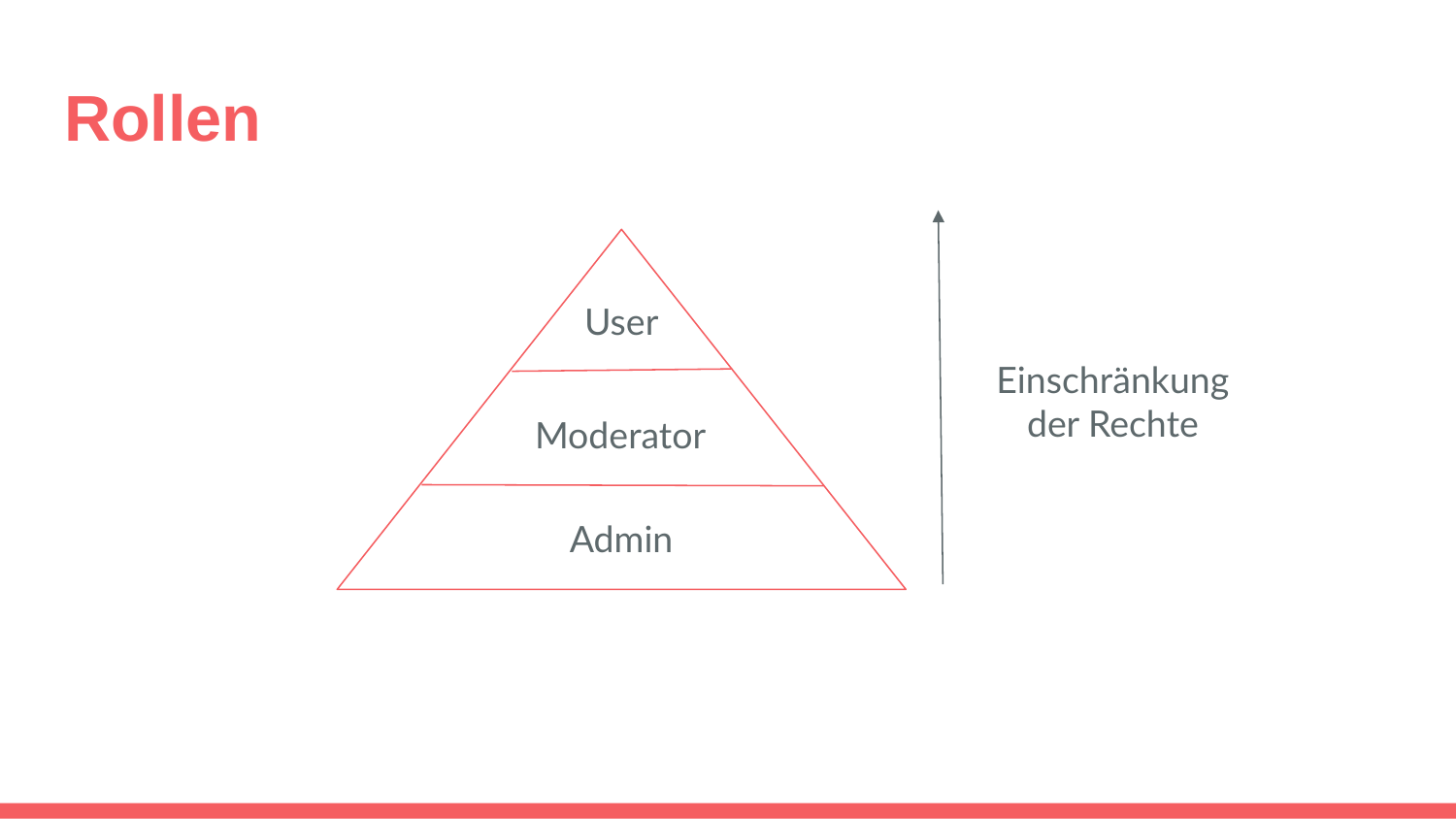

# Rollen

User
Einschränkung der Rechte
Moderator
Admin